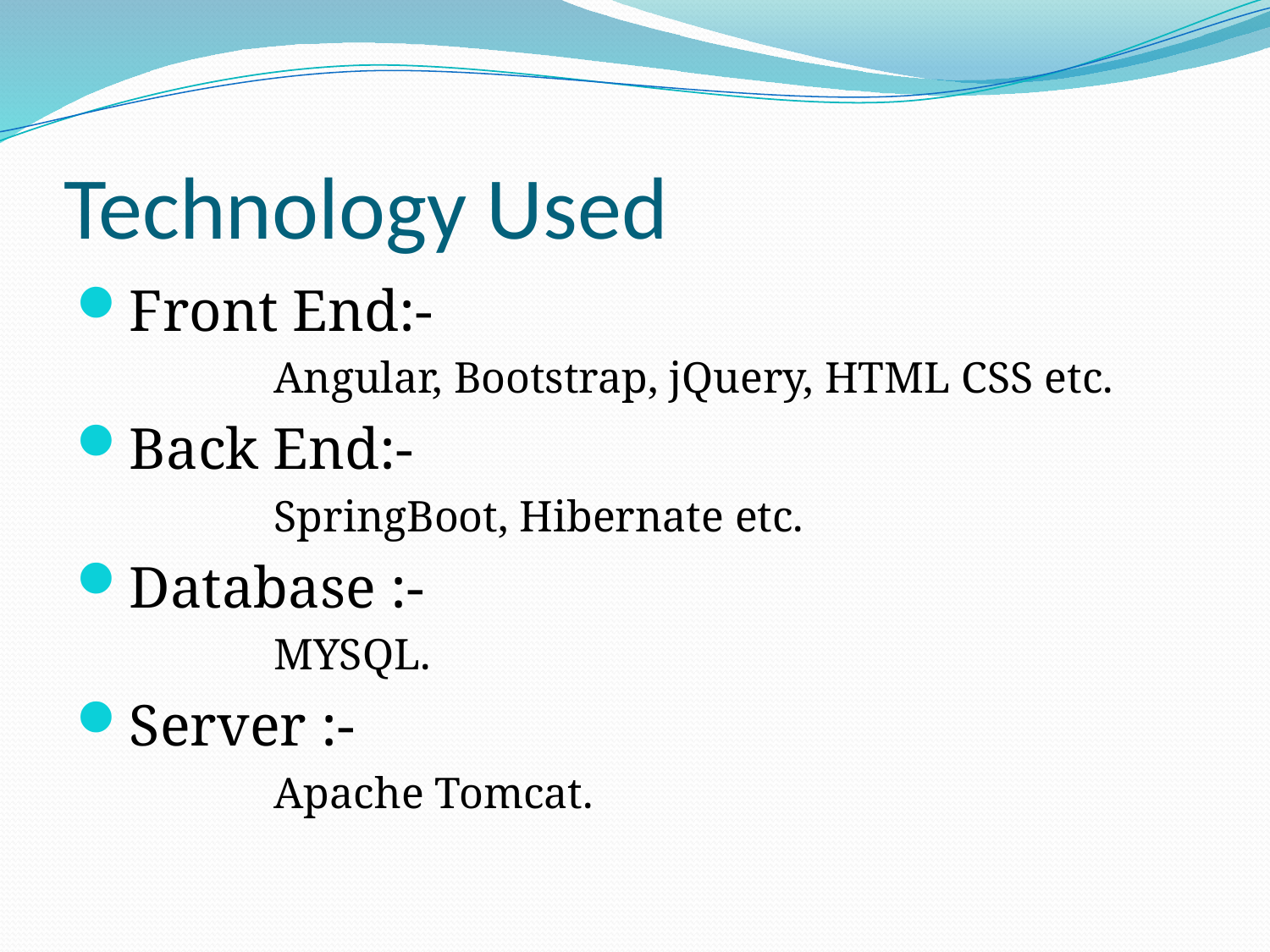

# Technology Used
Front End:-
                  Angular, Bootstrap, jQuery, HTML CSS etc.
Back End:-
                  SpringBoot, Hibernate etc.
Database :-
                  MYSQL.
Server :-
                  Apache Tomcat.